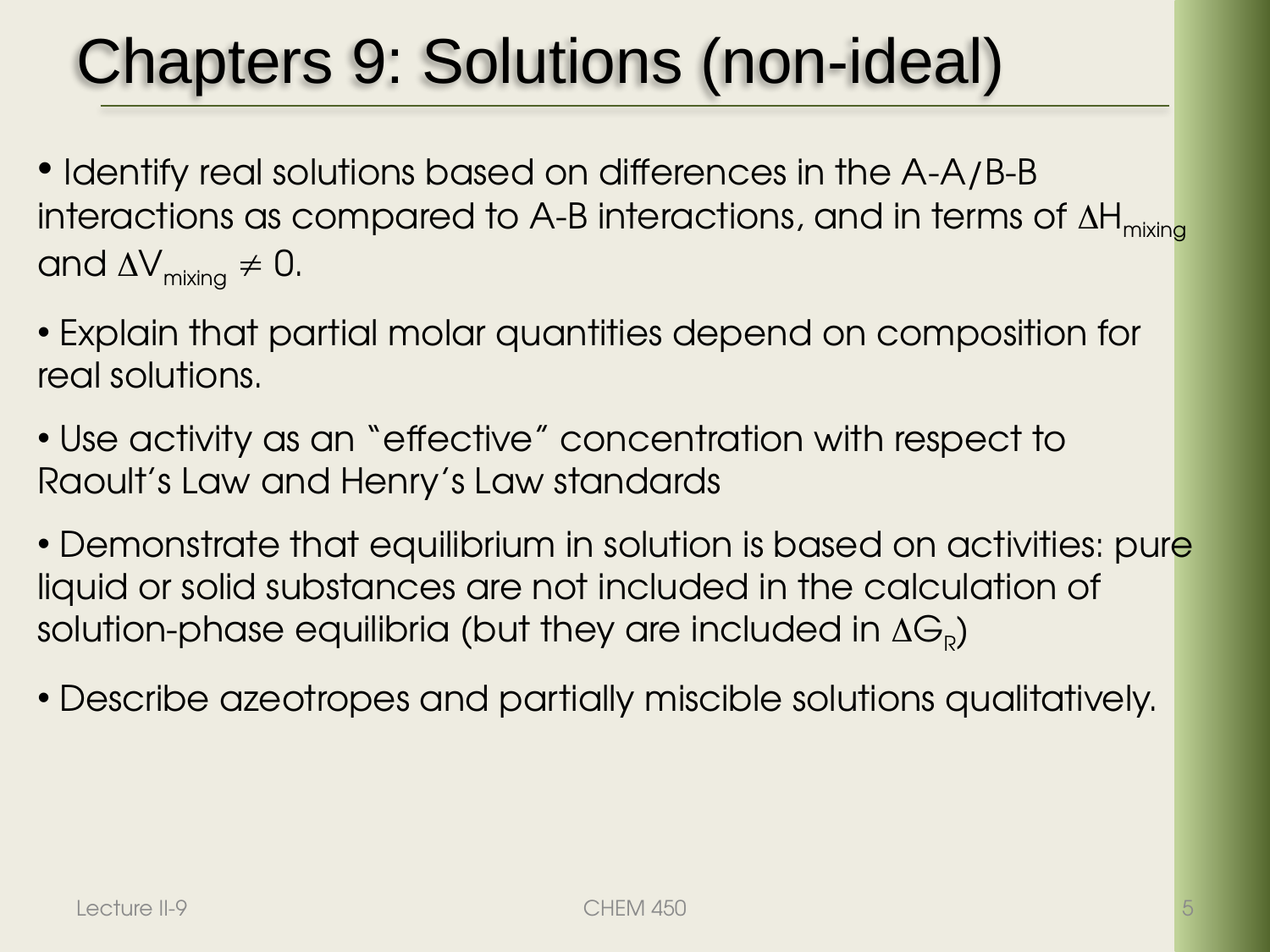

# Chapters 9: Solutions (non-ideal)
 Identify real solutions based on differences in the A-A/B-B interactions as compared to A-B interactions, and in terms of ΔHmixing and ΔVmixing ≠ 0.
 Explain that partial molar quantities depend on composition for real solutions.
 Use activity as an “effective” concentration with respect to Raoult’s Law and Henry’s Law standards
 Demonstrate that equilibrium in solution is based on activities: pure liquid or solid substances are not included in the calculation of solution-phase equilibria (but they are included in ΔGR)
 Describe azeotropes and partially miscible solutions qualitatively.

Lecture II-9
CHEM 450
5